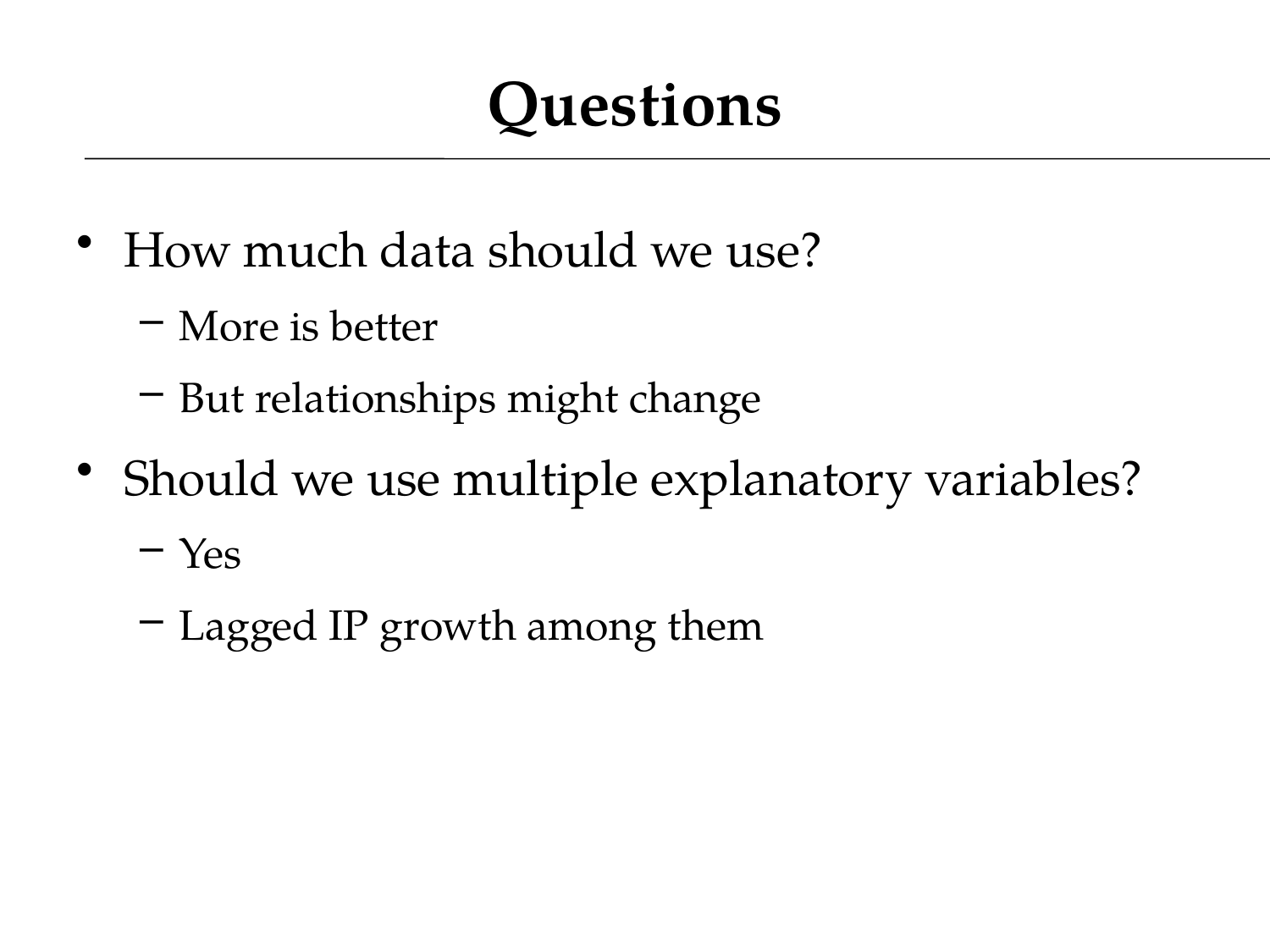

# Questions
How much data should we use?
More is better
But relationships might change
Should we use multiple explanatory variables?
Yes
Lagged IP growth among them